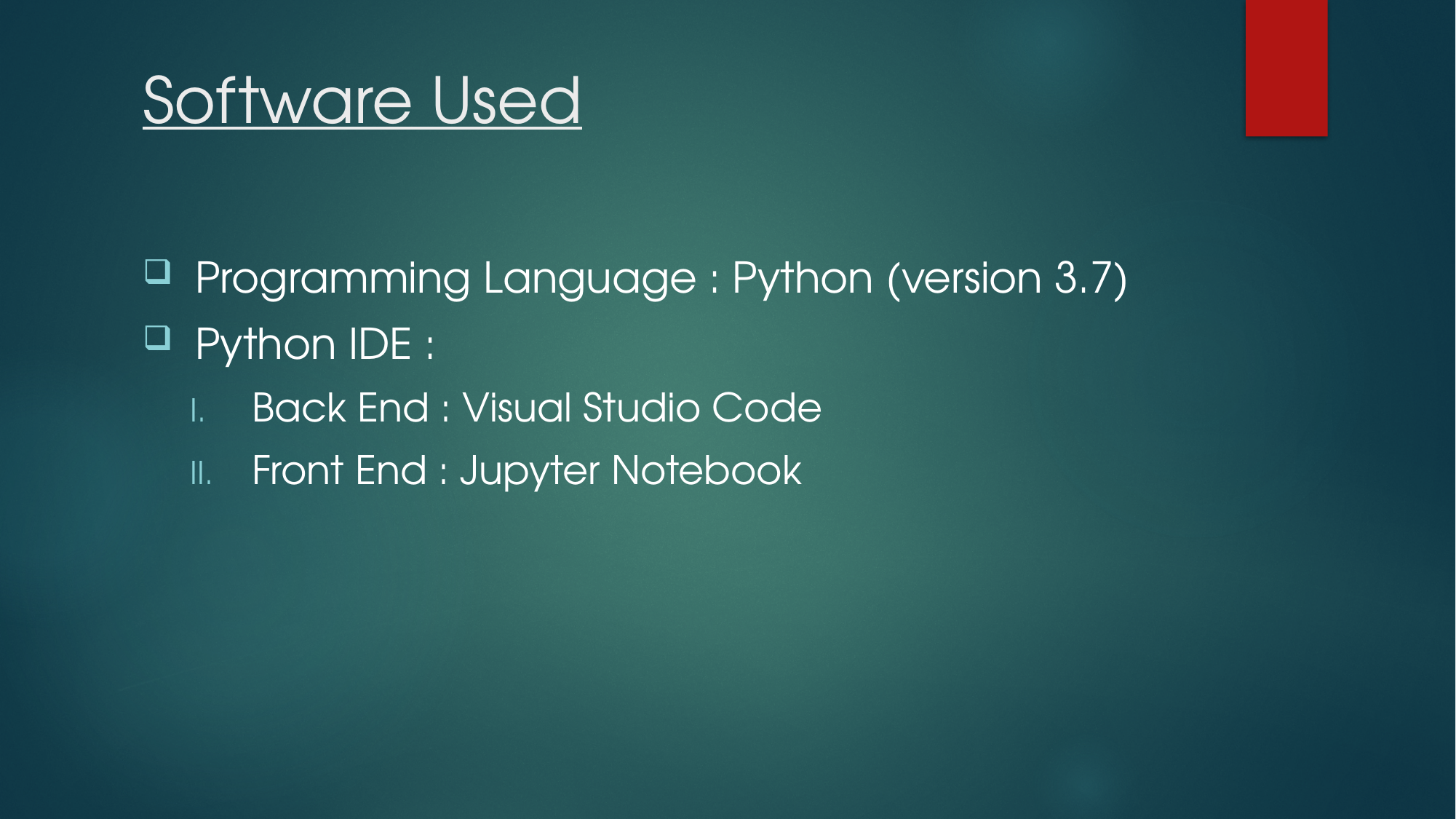

# Software Used
 Programming Language : Python (version 3.7)
 Python IDE :
Back End : Visual Studio Code
Front End : Jupyter Notebook